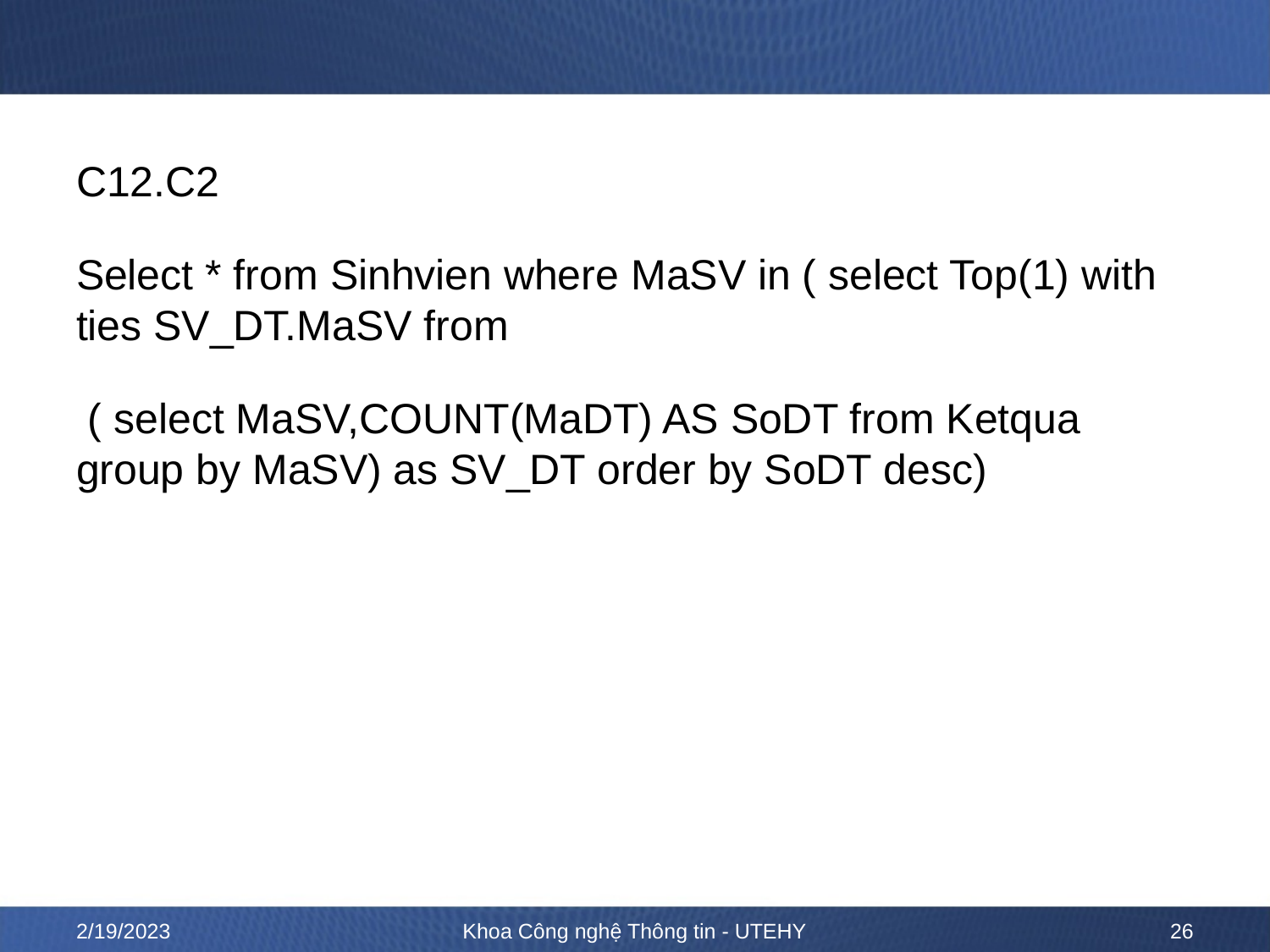

C12.C2
Select * from Sinhvien where MaSV in ( select Top(1) with ties SV_DT.MaSV from
 ( select MaSV,COUNT(MaDT) AS SoDT from Ketqua group by MaSV) as SV_DT order by SoDT desc)

2/19/2023
Khoa Công nghệ Thông tin - UTEHY
26